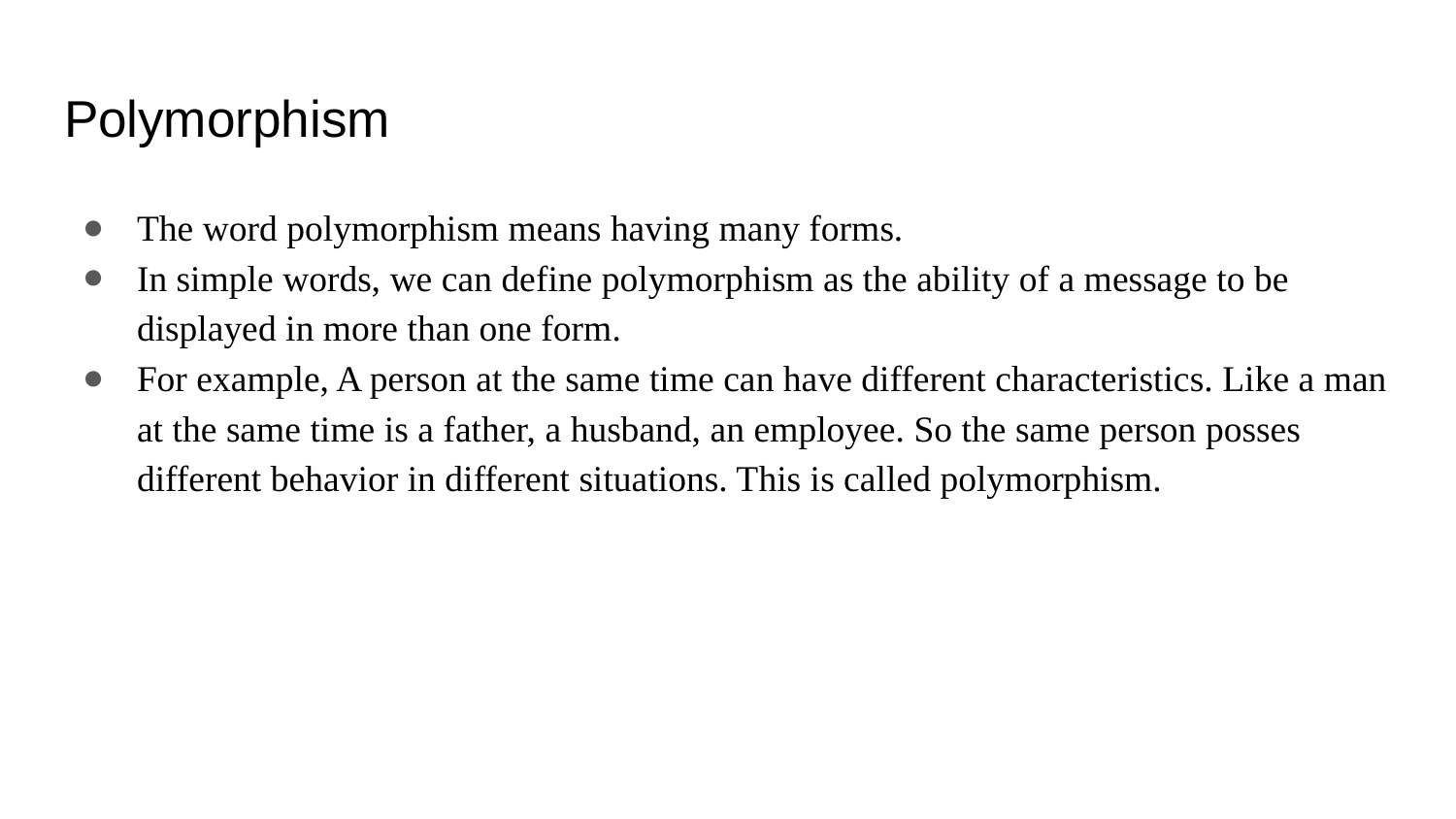

# Polymorphism
The word polymorphism means having many forms.
In simple words, we can define polymorphism as the ability of a message to be displayed in more than one form.
For example, A person at the same time can have different characteristics. Like a man at the same time is a father, a husband, an employee. So the same person posses different behavior in different situations. This is called polymorphism.